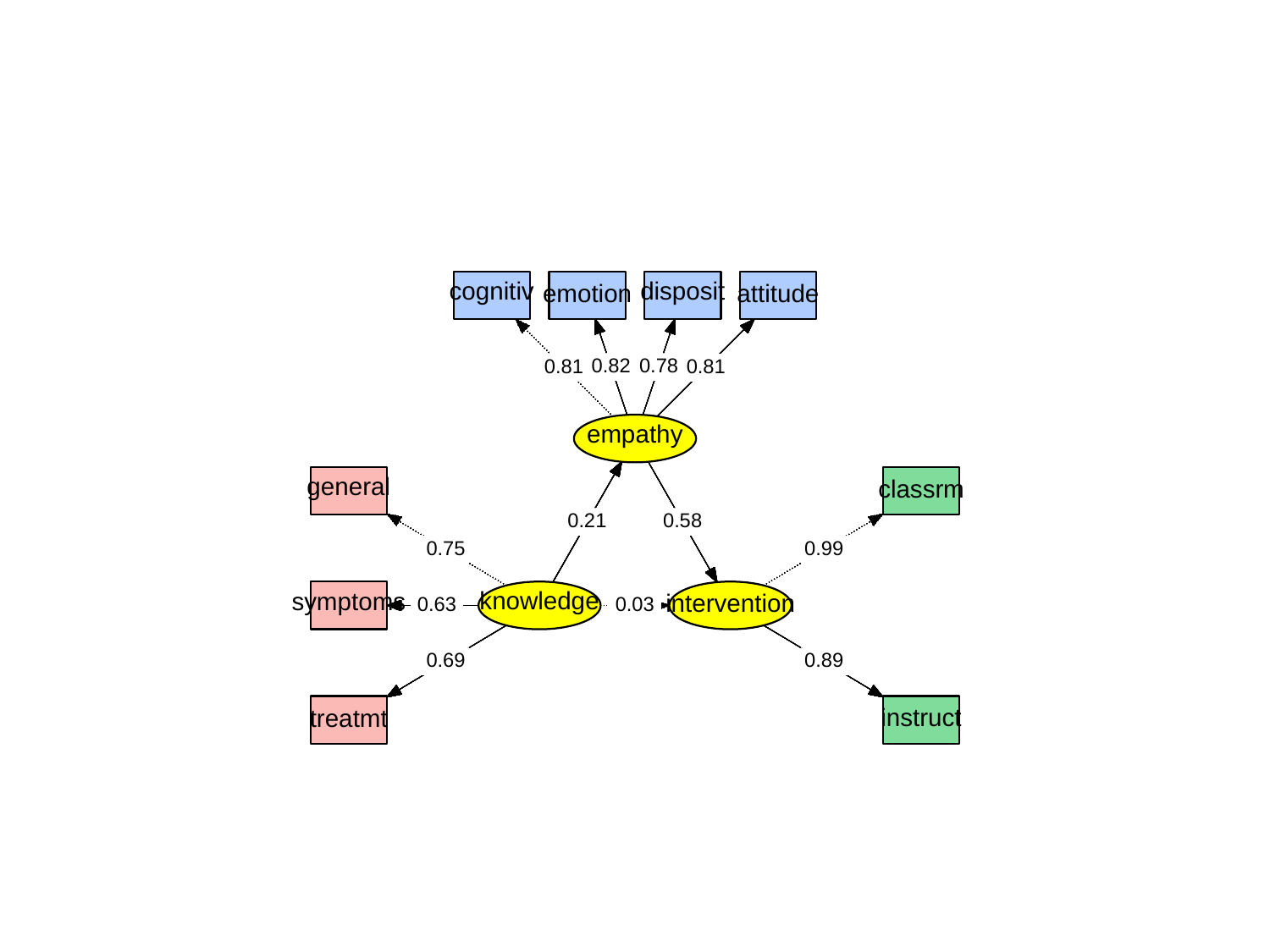

#

cognitiv
disposit
emotion
attitude

0.82
0.82
0.82
0.82
0.82
0.82
0.82
0.82
0.82
0.82
0.82
0.82
0.78
0.78
0.78
0.78
0.78
0.78
0.78
0.78
0.78
0.78
0.78
0.78
0.81
0.81
0.81
0.81
0.81
0.81
0.81
0.81
0.81
0.81
0.81
0.81
0.81
0.81
0.81
0.81
0.81
0.81
0.81
0.81
0.81
0.81
0.81
0.81

empathy

general
classrm

0.21
0.21
0.21
0.21
0.21
0.21
0.21
0.21
0.21
0.21
0.21
0.21
0.58
0.58
0.58
0.58
0.58
0.58
0.58
0.58
0.58
0.58
0.58
0.58

0.75
0.75
0.75
0.75
0.75
0.75
0.75
0.75
0.75
0.75
0.75
0.75
0.99
0.99
0.99
0.99
0.99
0.99
0.99
0.99
0.99
0.99
0.99
0.99

knowledge
symptoms

intervention
0.63
0.63
0.63
0.63
0.63
0.63
0.63
0.63
0.63
0.63
0.63
0.63
0.03
0.03
0.03
0.03
0.03
0.03
0.03
0.03
0.03
0.03
0.03
0.03

0.69
0.69
0.69
0.69
0.69
0.69
0.69
0.69
0.69
0.69
0.69
0.69
0.89
0.89
0.89
0.89
0.89
0.89
0.89
0.89
0.89
0.89
0.89
0.89

instruct
treatmt